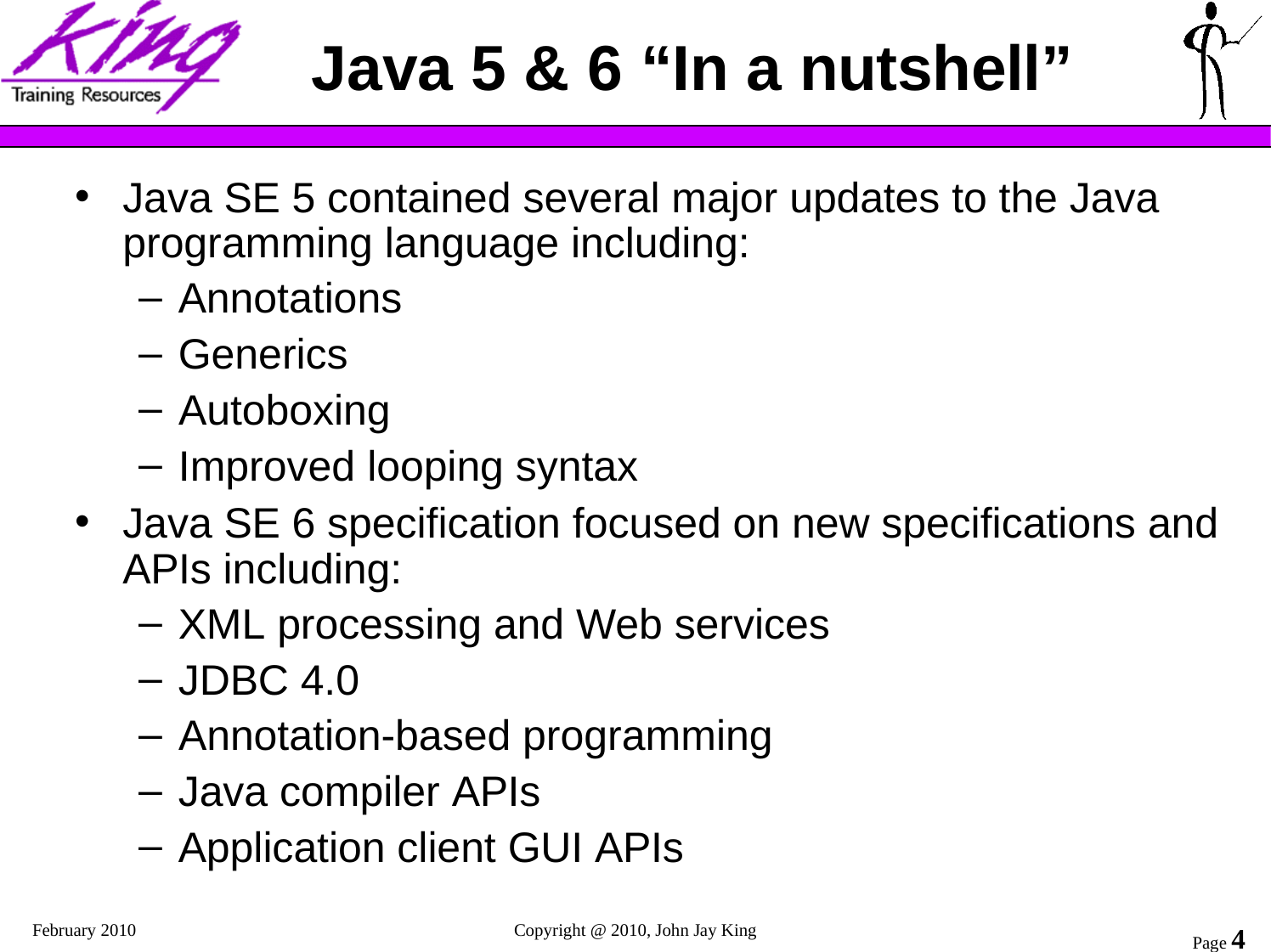

# Java 5 & 6 “In a nutshell”
Java SE 5 contained several major updates to the Java programming language including:
Annotations
Generics
Autoboxing
Improved looping syntax
Java SE 6 specification focused on new specifications and APIs including:
XML processing and Web services
JDBC 4.0
Annotation-based programming
Java compiler APIs
Application client GUI APIs
February 2010
Copyright @ 2010, John Jay King
Page 4